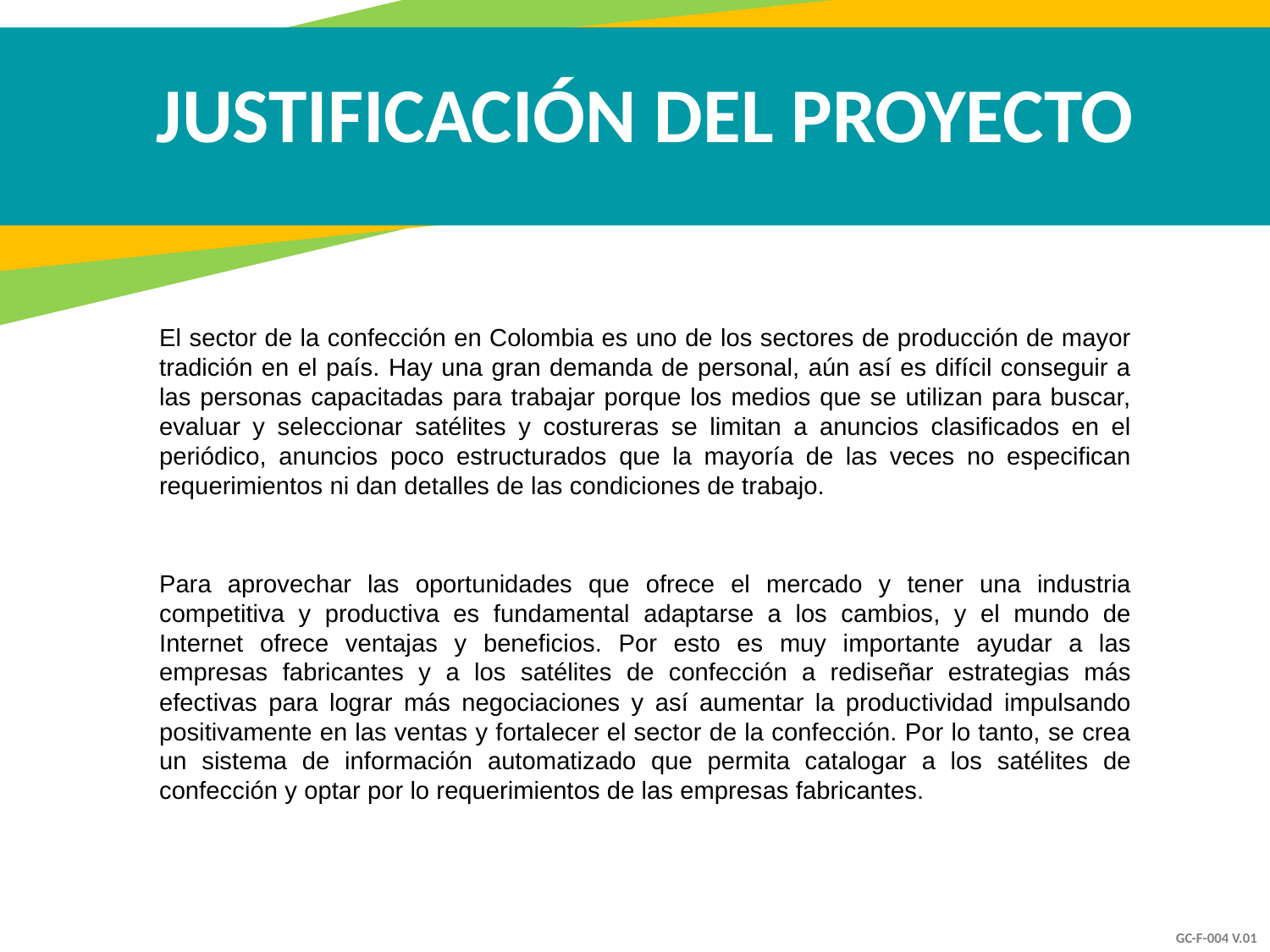

JUSTIFICACIÓN DEL PROYECTO
El sector de la confección en Colombia es uno de los sectores de producción de mayor tradición en el país. Hay una gran demanda de personal, aún así es difícil conseguir a las personas capacitadas para trabajar porque los medios que se utilizan para buscar, evaluar y seleccionar satélites y costureras se limitan a anuncios clasificados en el periódico, anuncios poco estructurados que la mayoría de las veces no especifican requerimientos ni dan detalles de las condiciones de trabajo.

Para aprovechar las oportunidades que ofrece el mercado y tener una industria competitiva y productiva es fundamental adaptarse a los cambios, y el mundo de Internet ofrece ventajas y beneficios. Por esto es muy importante ayudar a las empresas fabricantes y a los satélites de confección a rediseñar estrategias más efectivas para lograr más negociaciones y así aumentar la productividad impulsando positivamente en las ventas y fortalecer el sector de la confección. Por lo tanto, se crea un sistema de información automatizado que permita catalogar a los satélites de confección y optar por lo requerimientos de las empresas fabricantes.